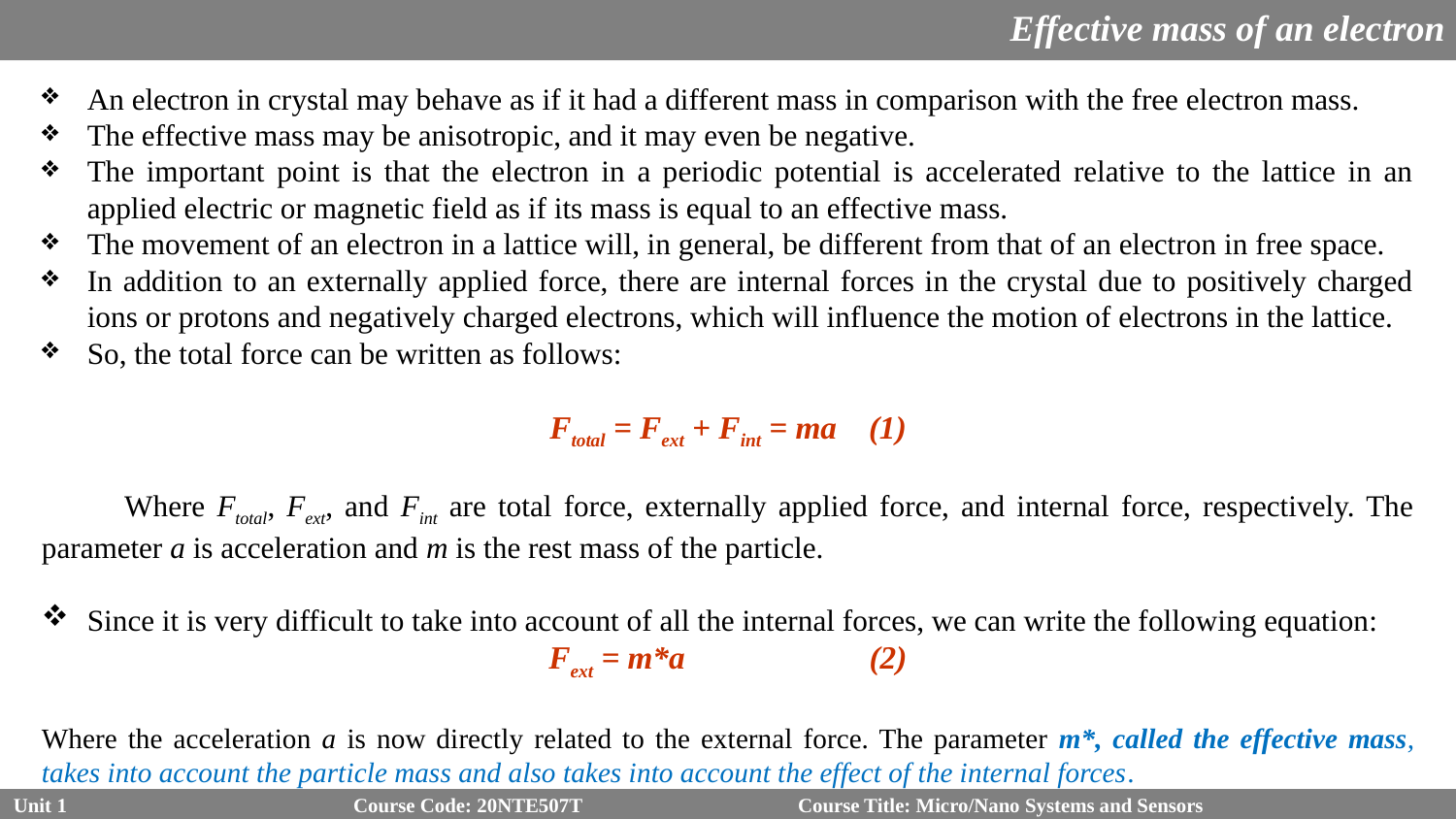

Effective mass of an electron
An electron in crystal may behave as if it had a different mass in comparison with the free electron mass.
The effective mass may be anisotropic, and it may even be negative.
The important point is that the electron in a periodic potential is accelerated relative to the lattice in an applied electric or magnetic field as if its mass is equal to an effective mass.
The movement of an electron in a lattice will, in general, be different from that of an electron in free space.
In addition to an externally applied force, there are internal forces in the crystal due to positively charged ions or protons and negatively charged electrons, which will influence the motion of electrons in the lattice.
So, the total force can be written as follows:

Ftotal = Fext + Fint = ma    (1)

       Where Ftotal, Fext, and Fint are total force, externally applied force, and internal force, respectively. The parameter a is acceleration and m is the rest mass of the particle.

Since it is very difficult to take into account of all the internal forces, we can write the following equation:
Fext = m*a                       (2)

Where the acceleration a is now directly related to the external force. The parameter m*, called the effective mass, takes into account the particle mass and also takes into account the effect of the internal forces.